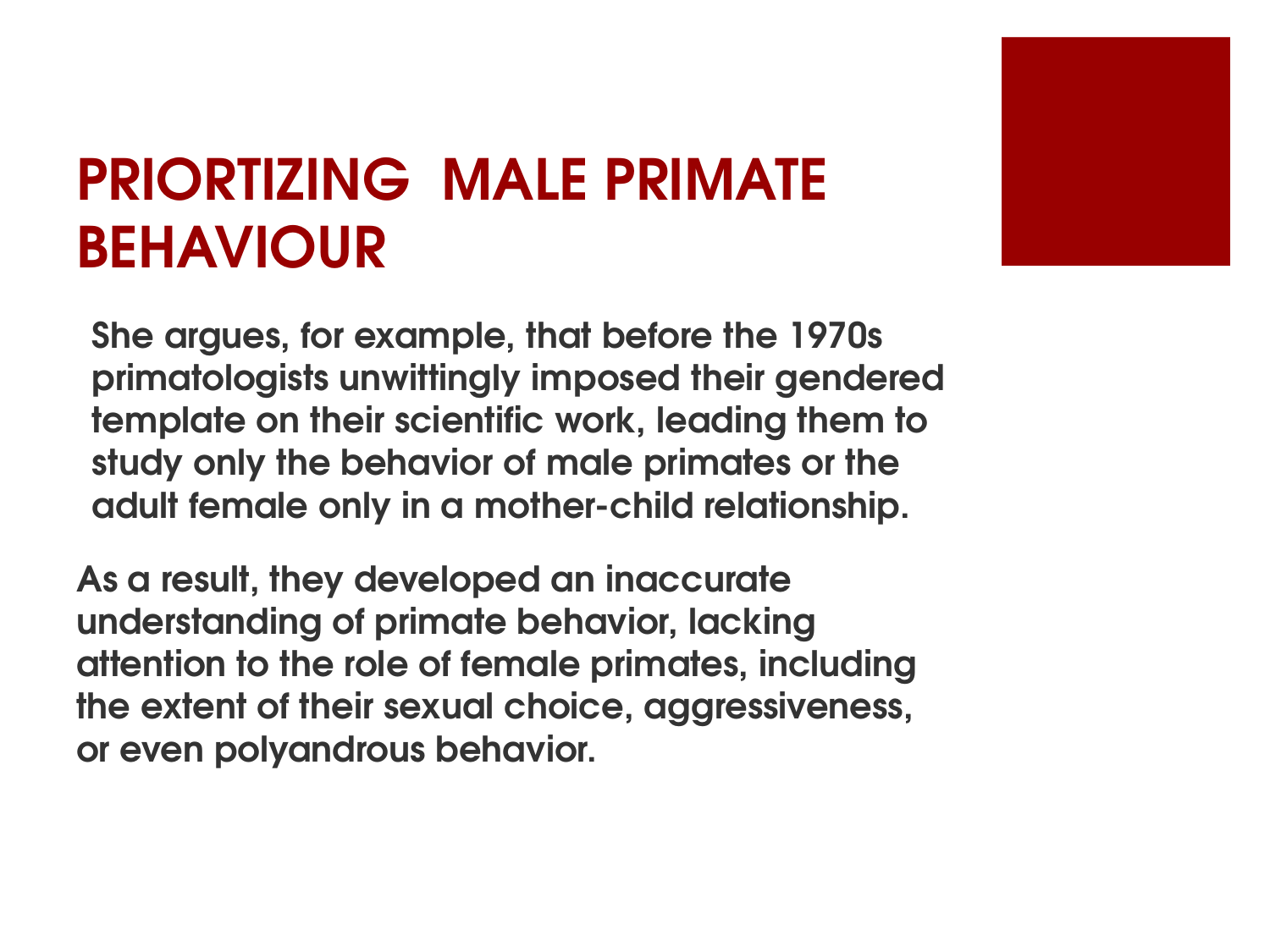

# PRIORTIZING  MALE PRIMATE BEHAVIOUR
She argues, for example, that before the 1970s primatologists unwittingly imposed their gendered template on their scientific work, leading them to study only the behavior of male primates or the adult female only in a mother-child relationship.
As a result, they developed an inaccurate understanding of primate behavior, lacking attention to the role of female primates, including the extent of their sexual choice, aggressiveness, or even polyandrous behavior.